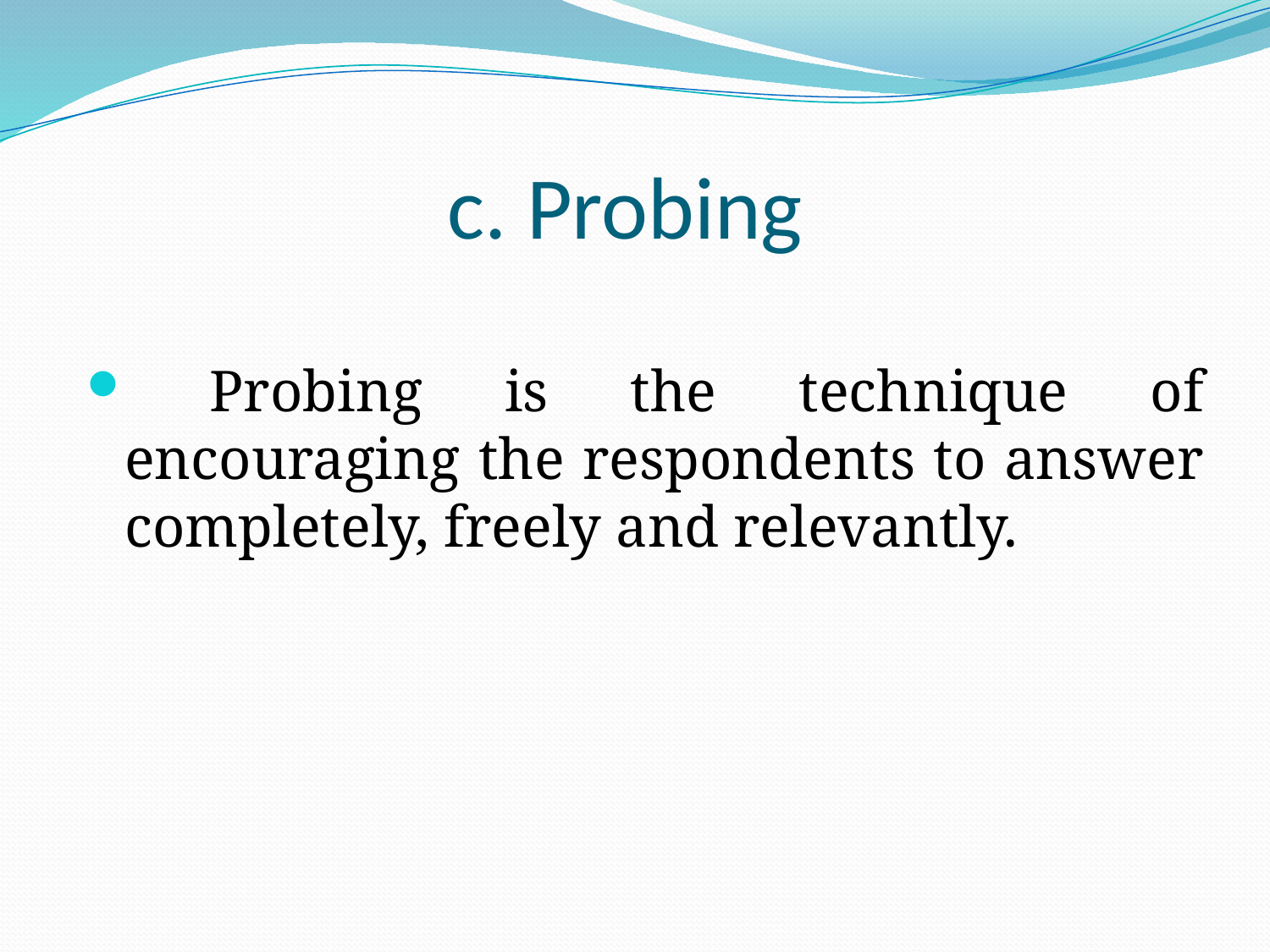

# c. Probing
 Probing is the technique of encouraging the respondents to answer completely, freely and relevantly.